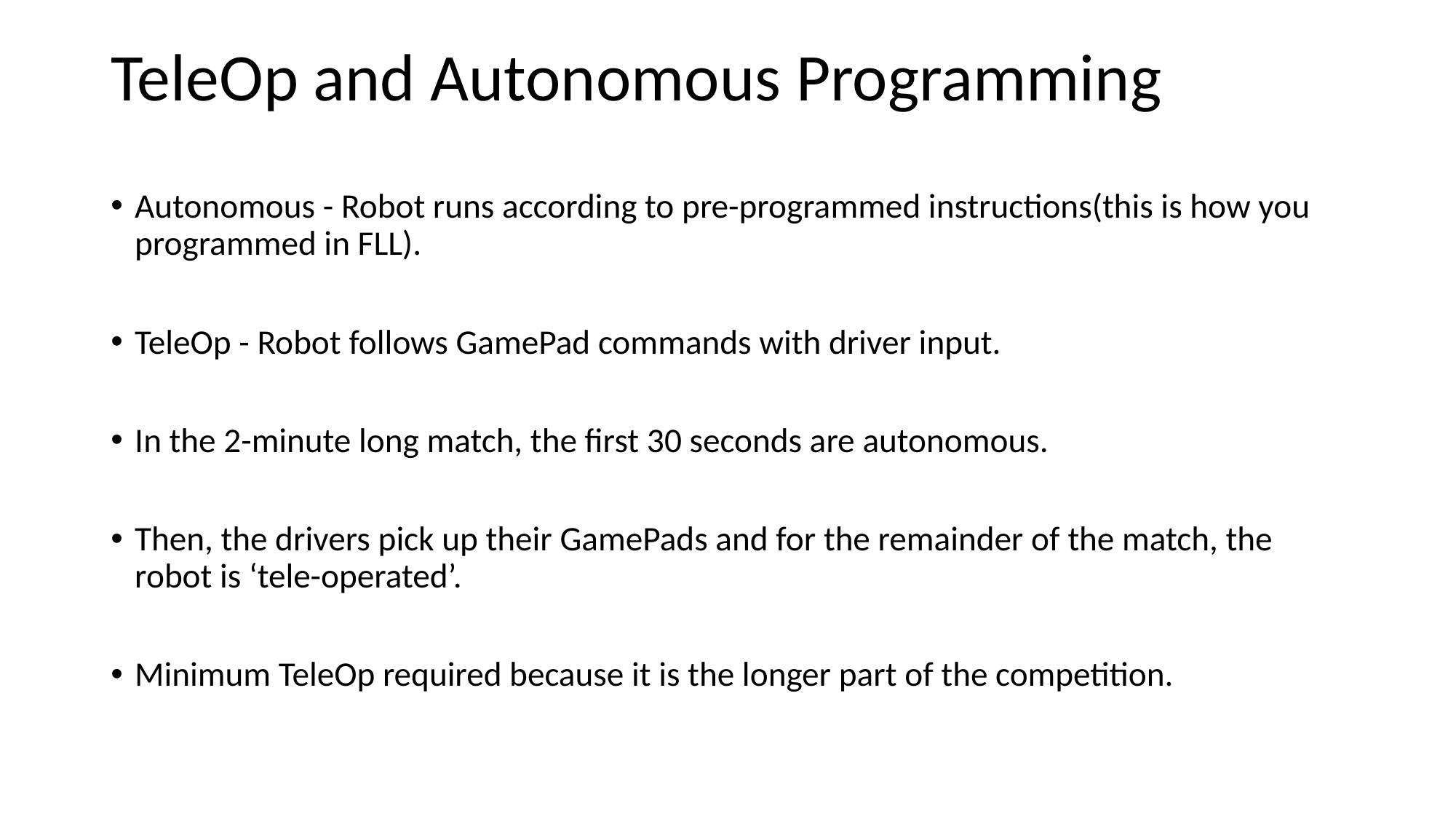

# TeleOp and Autonomous Programming
Autonomous - Robot runs according to pre-programmed instructions(this is how you programmed in FLL).

TeleOp - Robot follows GamePad commands with driver input.

In the 2-minute long match, the first 30 seconds are autonomous.

Then, the drivers pick up their GamePads and for the remainder of the match, the robot is ‘tele-operated’.

Minimum TeleOp required because it is the longer part of the competition.